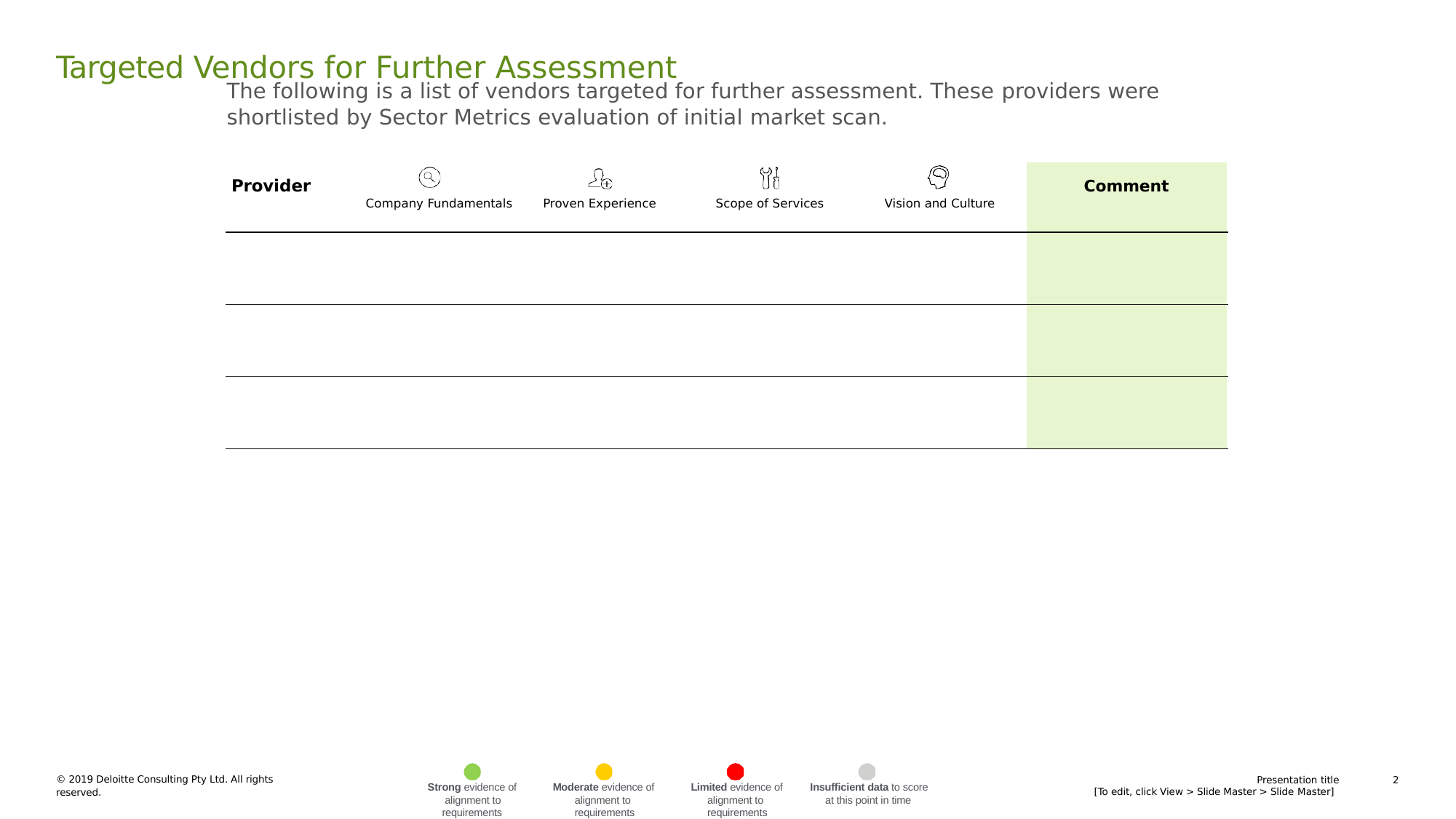

# Targeted Vendors for Further Assessment
The following is a list of vendors targeted for further assessment. These providers were
shortlisted by Sector Metrics evaluation of initial market scan.
| Provider |  |  |  | Comment |
| --- | --- | --- | --- | --- |
| Company Fundamentals | Proven Experience | Scope of Services | Vision and Culture |  |
|  |  |  |  |  |
|  |  |  |  |  |
|  |  |  |  |  |

© 2019 Deloitte Consulting Pty Ltd. All rights  reserved.
Presentation title  [To edit, click View > Slide Master > Slide Master]
2
Strong evidence of  alignment to  requirements
Moderate evidence of  alignment to  requirements
Limited evidence of  alignment to  requirements
Insufficient data to score  at this point in time